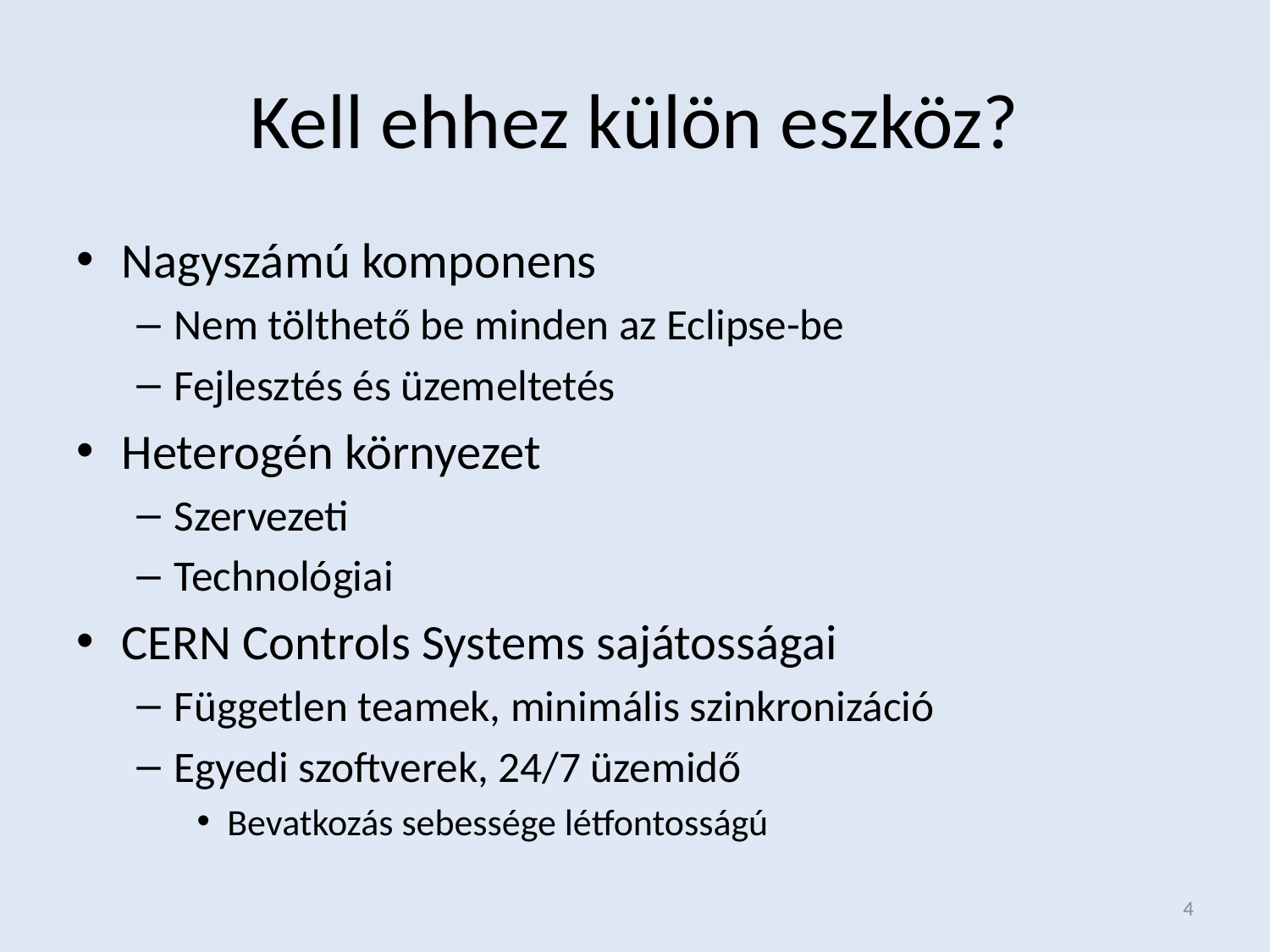

# Kell ehhez külön eszköz?
Nagyszámú komponens
Nem tölthető be minden az Eclipse-be
Fejlesztés és üzemeltetés
Heterogén környezet
Szervezeti
Technológiai
CERN Controls Systems sajátosságai
Független teamek, minimális szinkronizáció
Egyedi szoftverek, 24/7 üzemidő
Bevatkozás sebessége létfontosságú

4